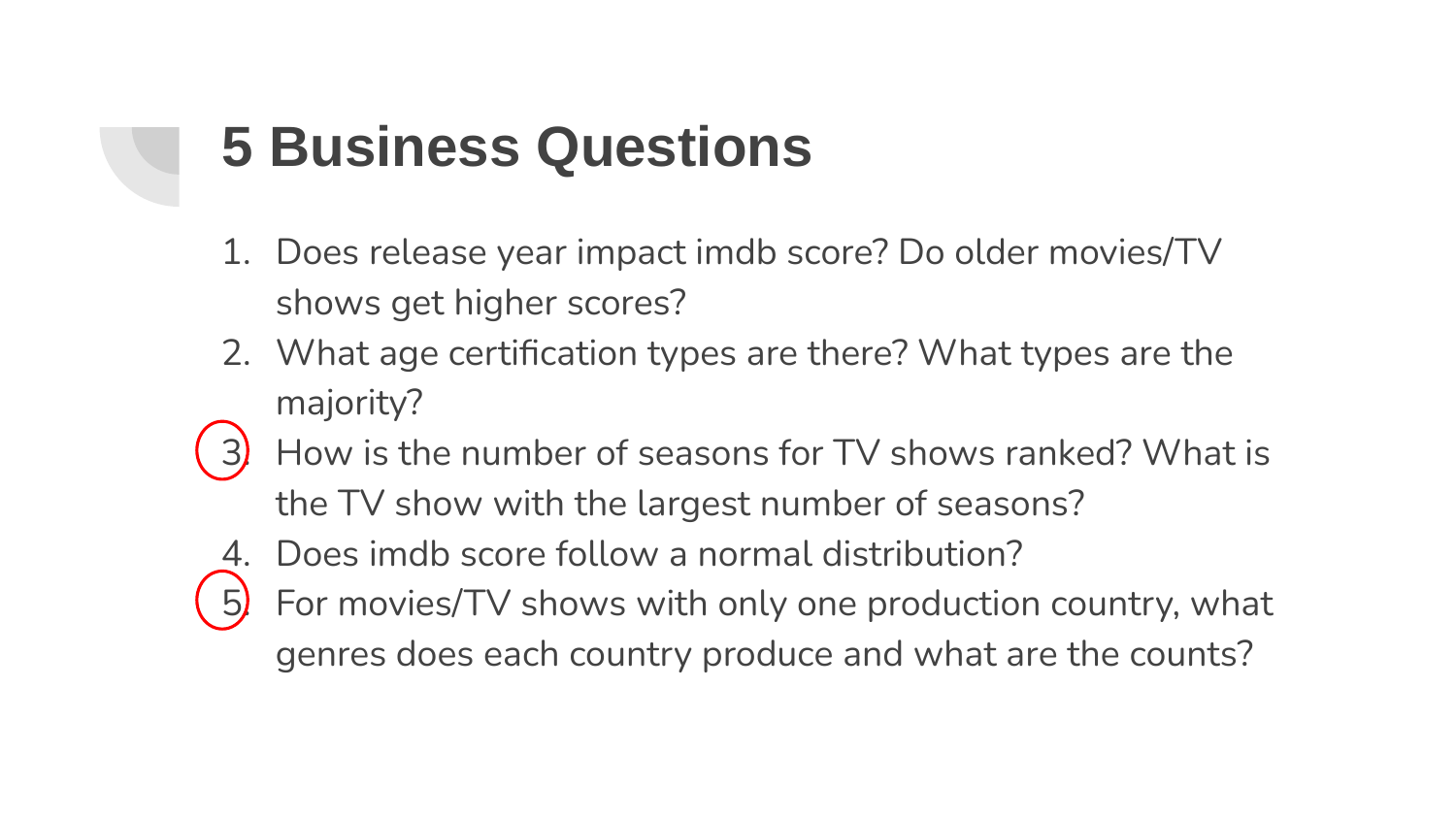

# 5 Business Questions
Does release year impact imdb score? Do older movies/TV shows get higher scores?
What age certification types are there? What types are the majority?
How is the number of seasons for TV shows ranked? What is the TV show with the largest number of seasons?
Does imdb score follow a normal distribution?
For movies/TV shows with only one production country, what genres does each country produce and what are the counts?